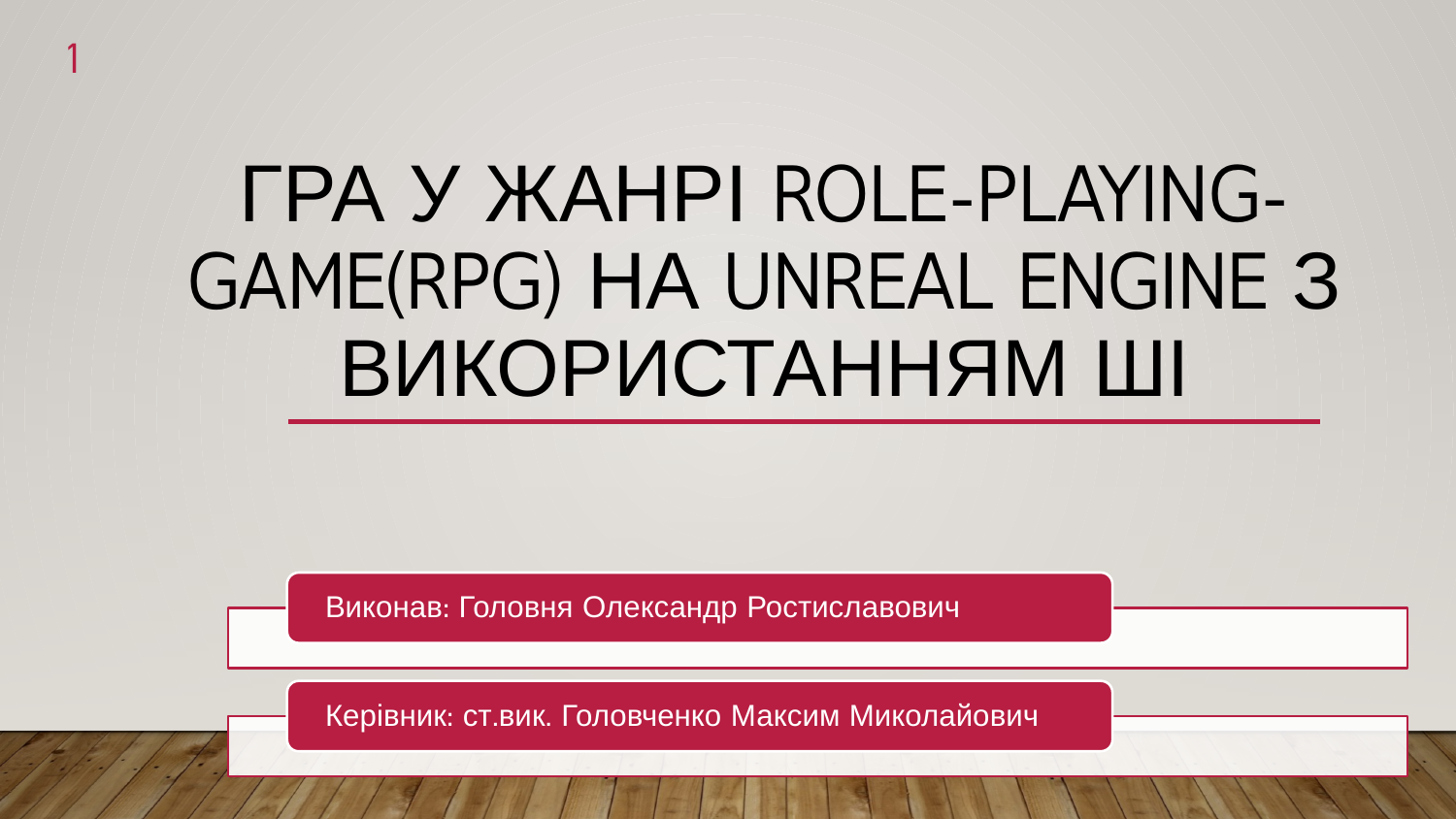

1
# Гра у жанрі Role-Playing-Game(RPG) на Unreal Engine з використанням ШІ
Виконав: Головня Олександр Ростиславович
Керівник: ст.вик. Головченко Максим Миколайович